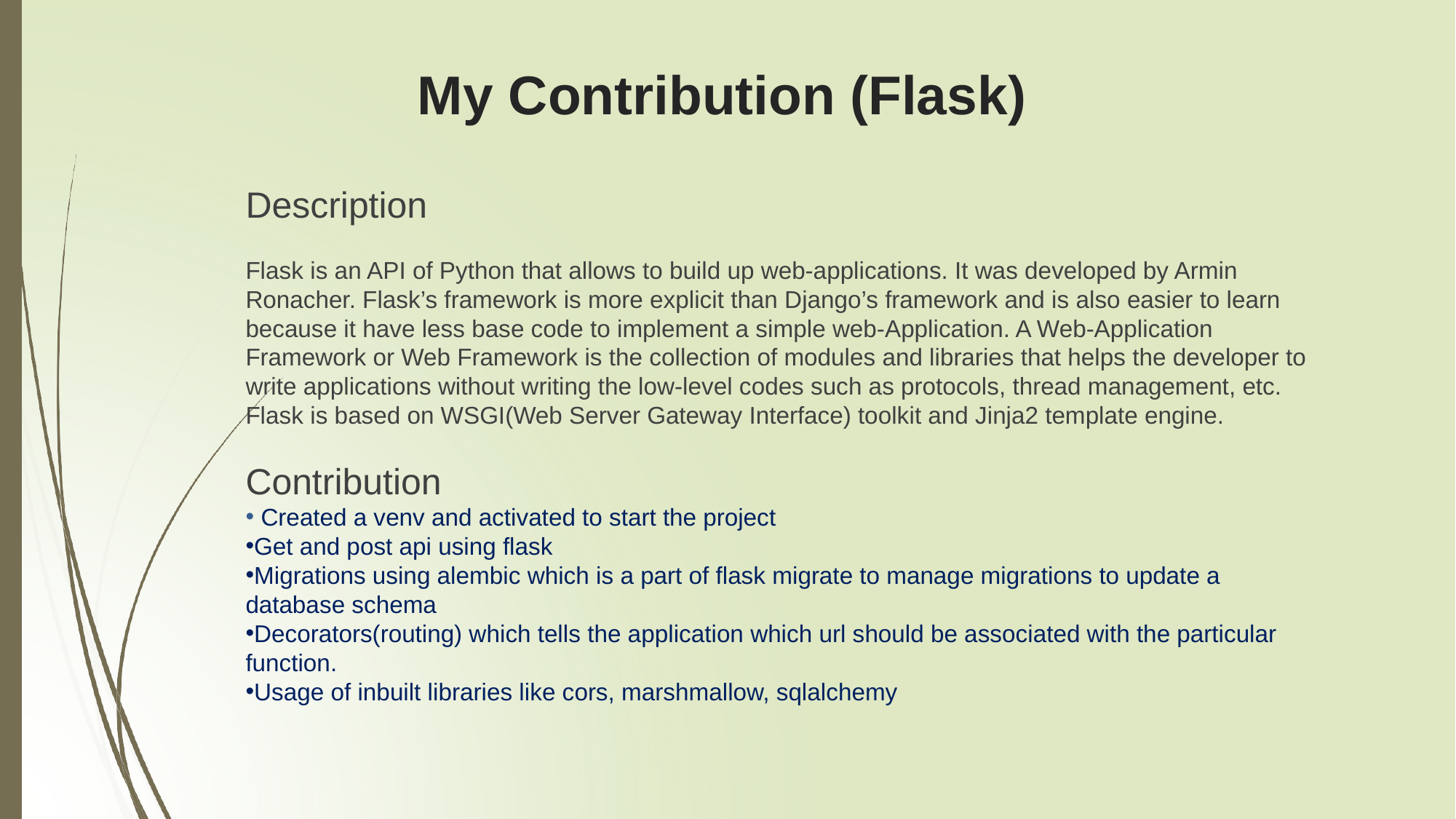

# My Contribution (Flask)
Description

Flask is an API of Python that allows to build up web-applications. It was developed by Armin Ronacher. Flask’s framework is more explicit than Django’s framework and is also easier to learn because it have less base code to implement a simple web-Application. A Web-Application Framework or Web Framework is the collection of modules and libraries that helps the developer to write applications without writing the low-level codes such as protocols, thread management, etc. Flask is based on WSGI(Web Server Gateway Interface) toolkit and Jinja2 template engine.

Contribution
 Created a venv and activated to start the project
Get and post api using flask
Migrations using alembic which is a part of flask migrate to manage migrations to update a database schema
Decorators(routing) which tells the application which url should be associated with the particular function.
Usage of inbuilt libraries like cors, marshmallow, sqlalchemy